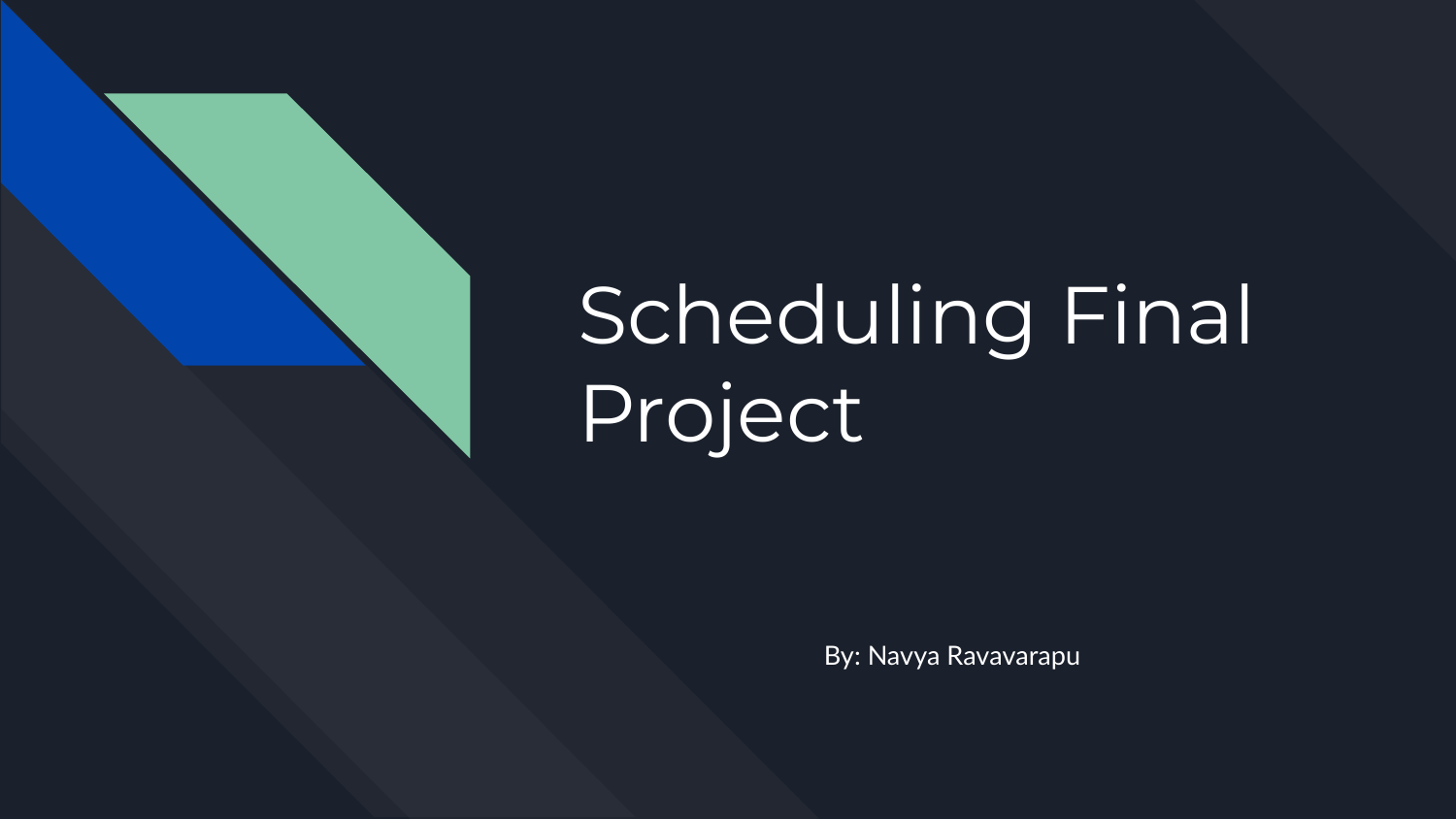

# Scheduling Final Project
By: Navya Ravavarapu